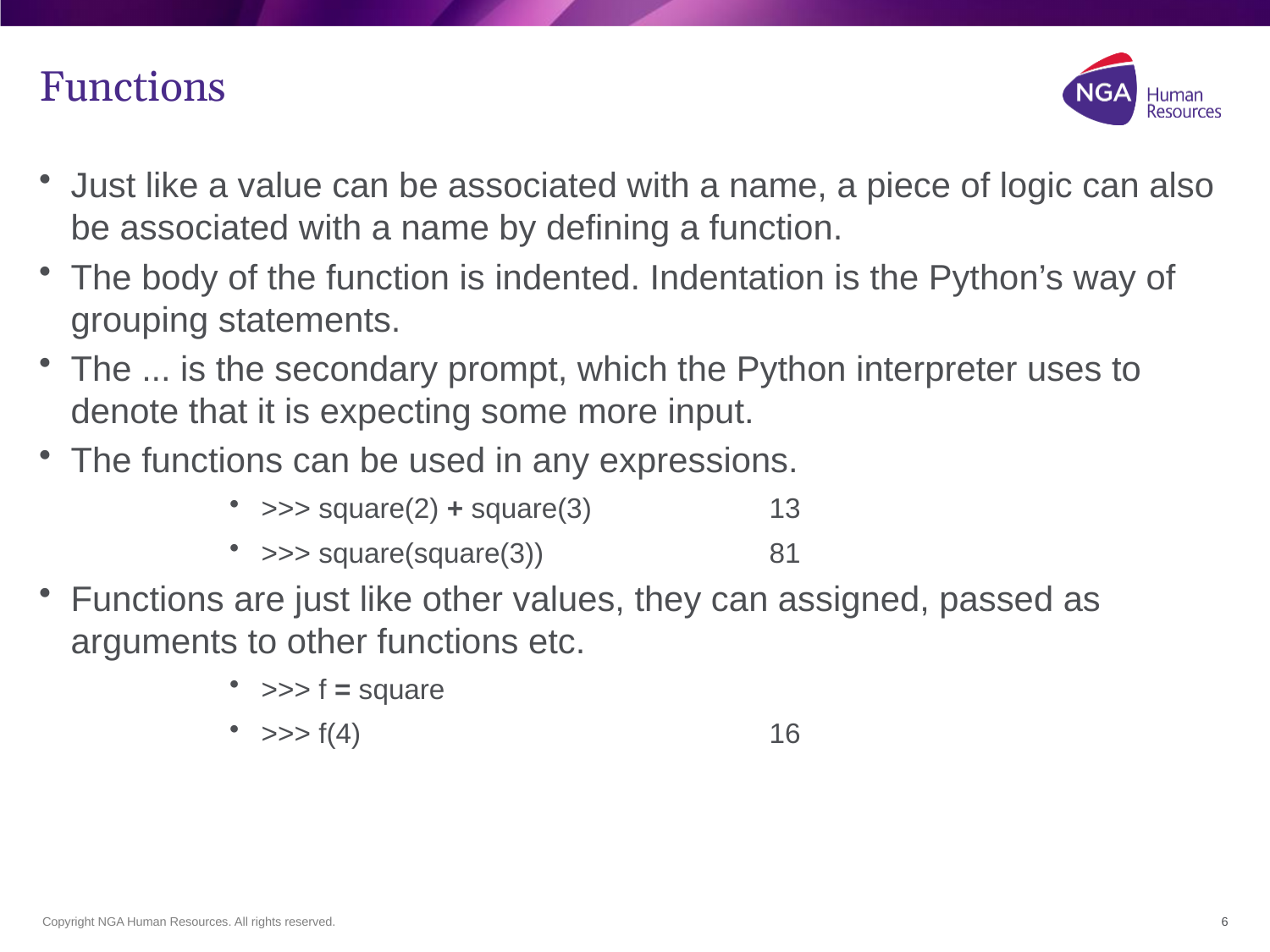

# Functions
Just like a value can be associated with a name, a piece of logic can also be associated with a name by defining a function.
The body of the function is indented. Indentation is the Python’s way of grouping statements.
The ... is the secondary prompt, which the Python interpreter uses to denote that it is expecting some more input.
The functions can be used in any expressions.
>>> square(2) + square(3) 		13
>>> square(square(3)) 		81
Functions are just like other values, they can assigned, passed as arguments to other functions etc.
>>> f = square
>>> f(4) 				16
6